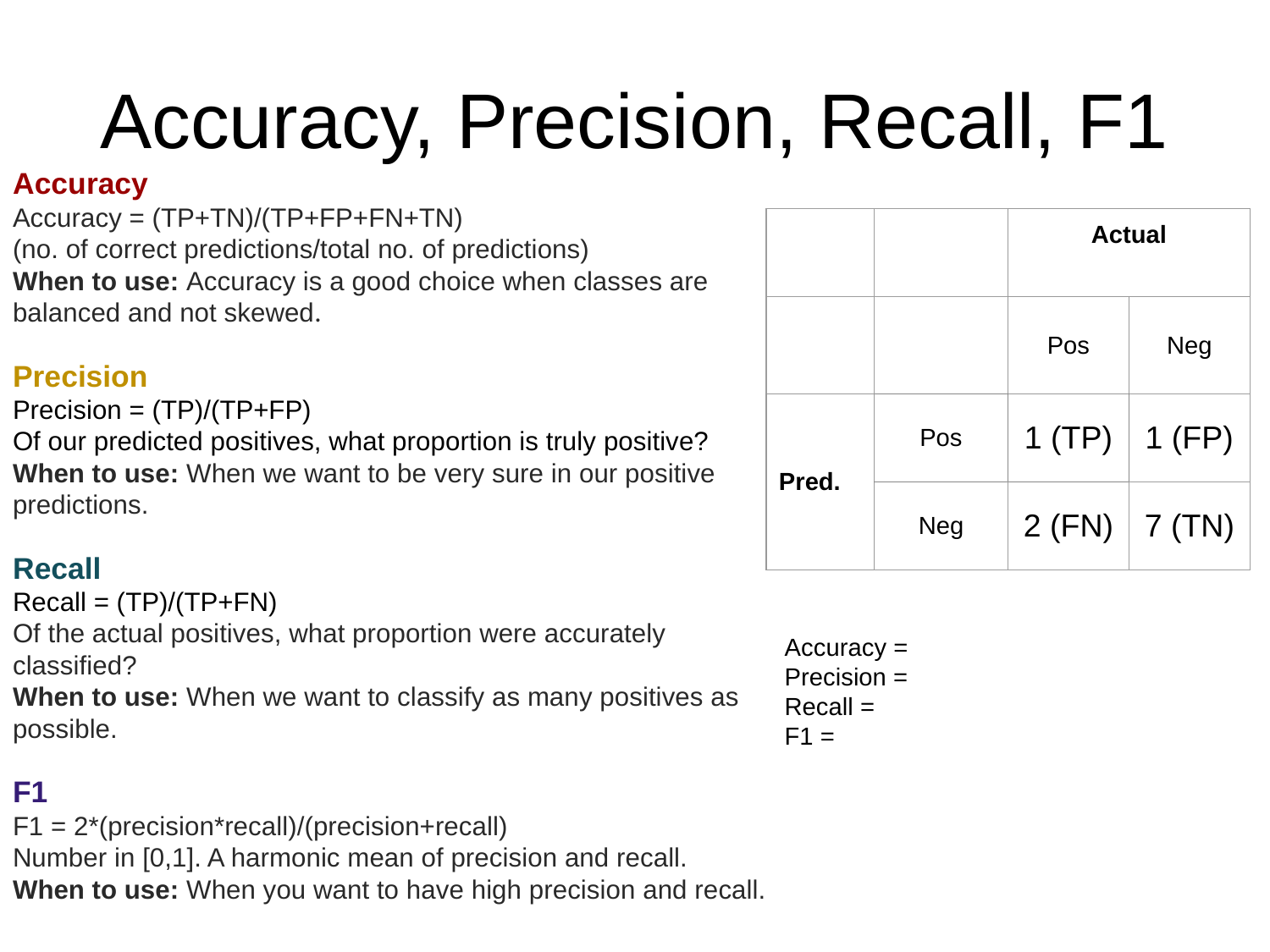

# Accuracy, Precision, Recall, F1
Accuracy
Accuracy = (TP+TN)/(TP+FP+FN+TN)
(no. of correct predictions/total no. of predictions)
When to use: Accuracy is a good choice when classes are balanced and not skewed.

Precision
Precision = (TP)/(TP+FP)
Of our predicted positives, what proportion is truly positive?
When to use: When we want to be very sure in our positive predictions.

Recall
Recall = (TP)/(TP+FN)
Of the actual positives, what proportion were accurately classified?
When to use: When we want to classify as many positives as possible.

F1
F1 = 2*(precision*recall)/(precision+recall)
Number in [0,1]. A harmonic mean of precision and recall.
When to use: When you want to have high precision and recall.

|  |  | Actual |  |
| --- | --- | --- | --- |
|  |  | Pos | Neg |
| Pred. | Pos | 1 (TP) | 1 (FP) |
|  | Neg | 2 (FN) | 7 (TN) |
Accuracy =
Precision =
Recall =
F1 =